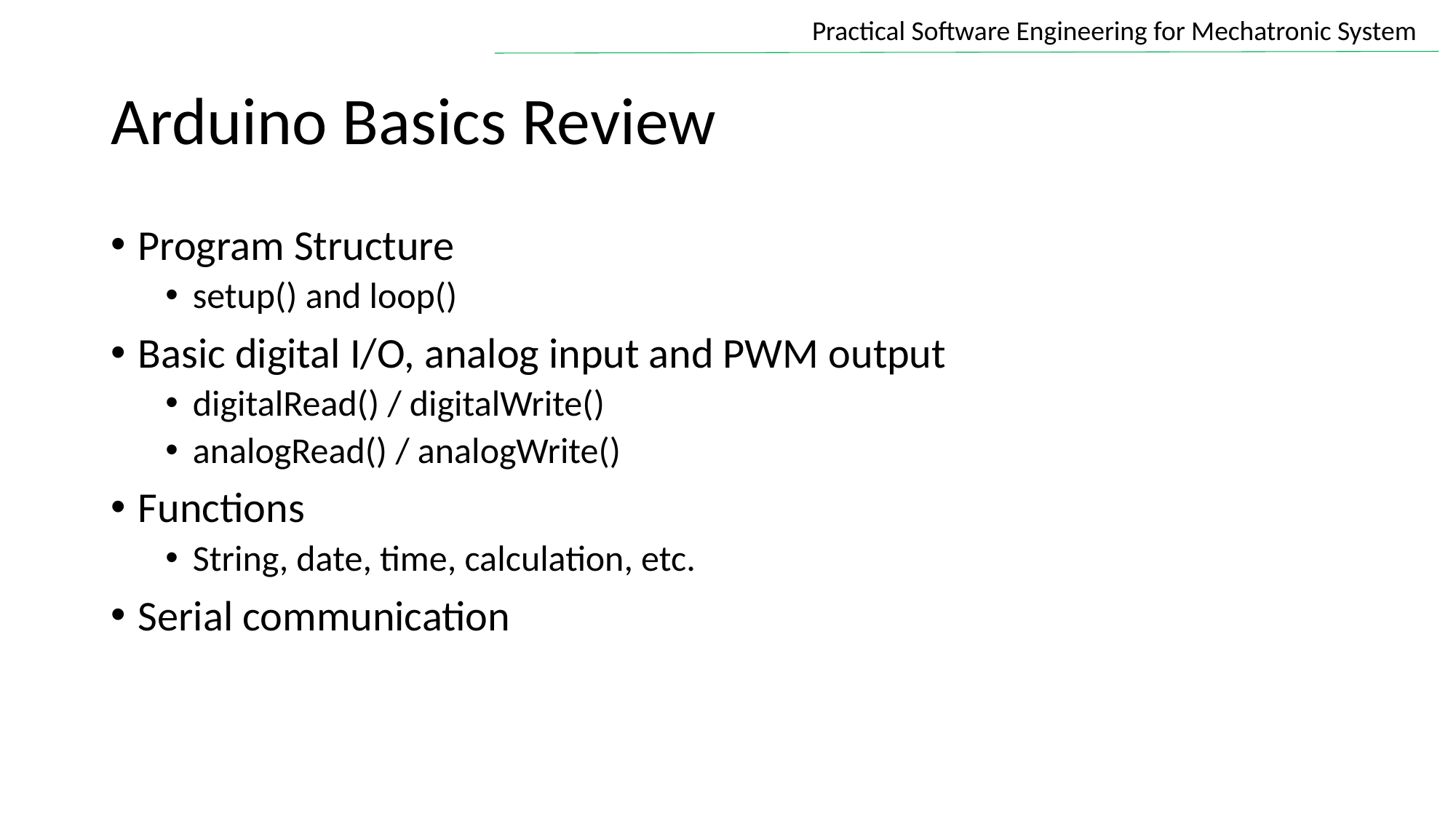

# Arduino Basics Review
Program Structure
setup() and loop()
Basic digital I/O, analog input and PWM output
digitalRead() / digitalWrite()
analogRead() / analogWrite()
Functions
String, date, time, calculation, etc.
Serial communication